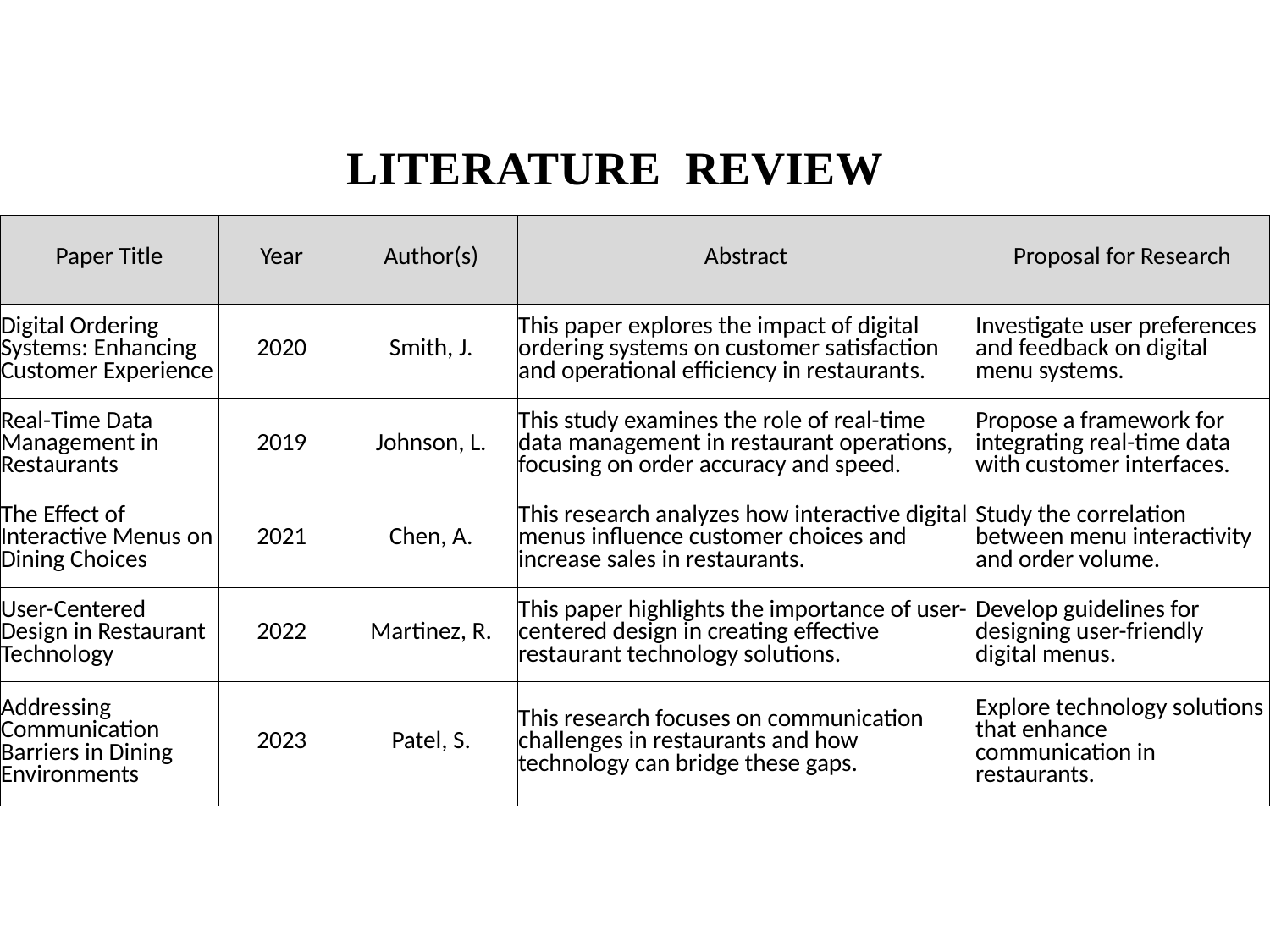

# LITERATURE  REVIEW
| Paper Title | Year | Author(s) | Abstract | Proposal for Research |
| --- | --- | --- | --- | --- |
| Digital Ordering Systems: Enhancing Customer Experience | 2020 | Smith, J. | This paper explores the impact of digital ordering systems on customer satisfaction and operational efficiency in restaurants. | Investigate user preferences and feedback on digital menu systems. |
| Real-Time Data Management in Restaurants | 2019 | Johnson, L. | This study examines the role of real-time data management in restaurant operations, focusing on order accuracy and speed. | Propose a framework for integrating real-time data with customer interfaces. |
| The Effect of Interactive Menus on Dining Choices | 2021 | Chen, A. | This research analyzes how interactive digital menus influence customer choices and increase sales in restaurants. | Study the correlation between menu interactivity and order volume. |
| User-Centered Design in Restaurant Technology | 2022 | Martinez, R. | This paper highlights the importance of user-centered design in creating effective restaurant technology solutions. | Develop guidelines for designing user-friendly digital menus. |
| Addressing Communication Barriers in Dining Environments | 2023 | Patel, S. | This research focuses on communication challenges in restaurants and how technology can bridge these gaps. | Explore technology solutions that enhance communication in restaurants. |